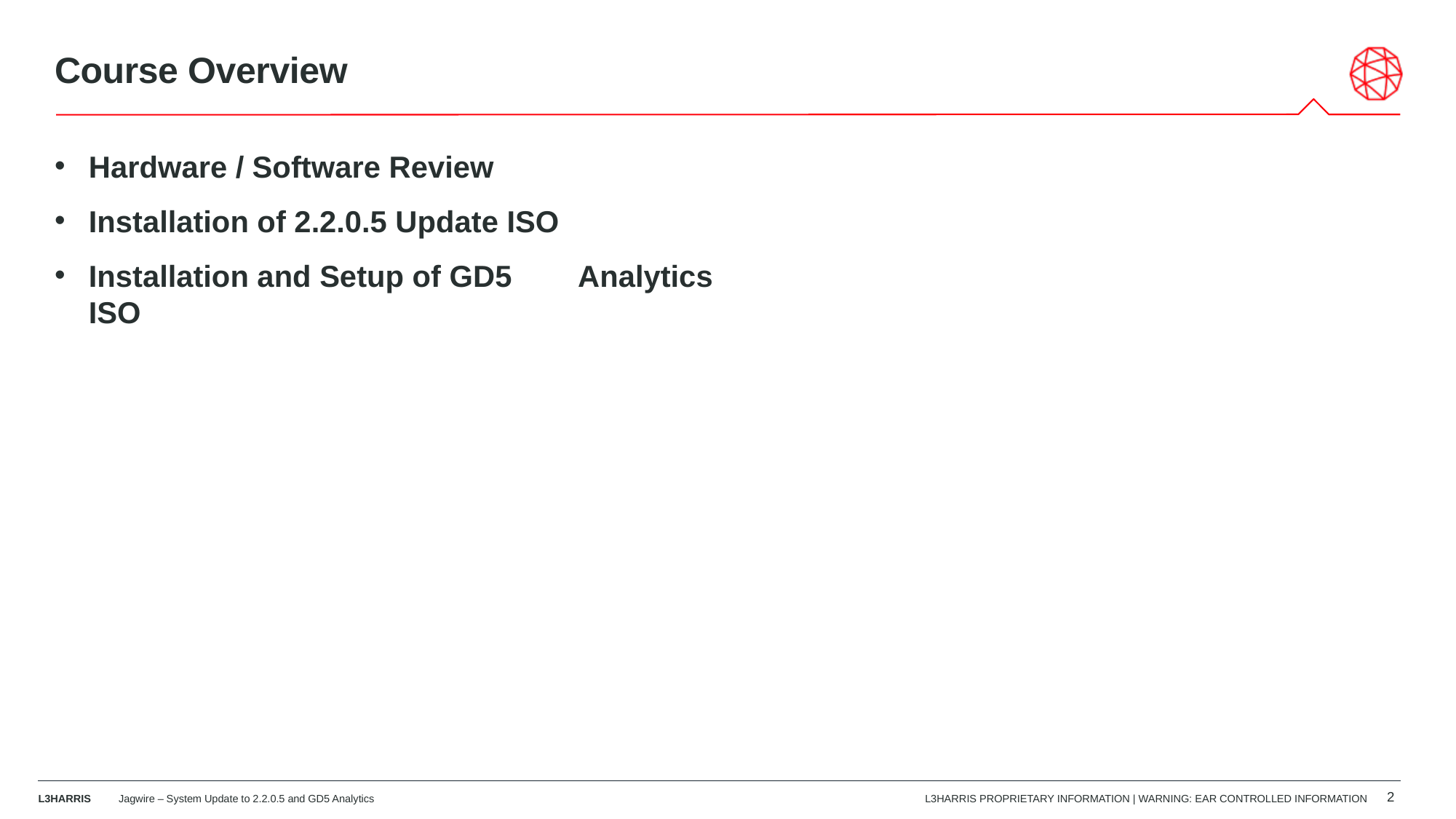

# Course Overview
Hardware / Software Review
Installation of 2.2.0.5 Update ISO
Installation and Setup of GD5        Analytics ISO